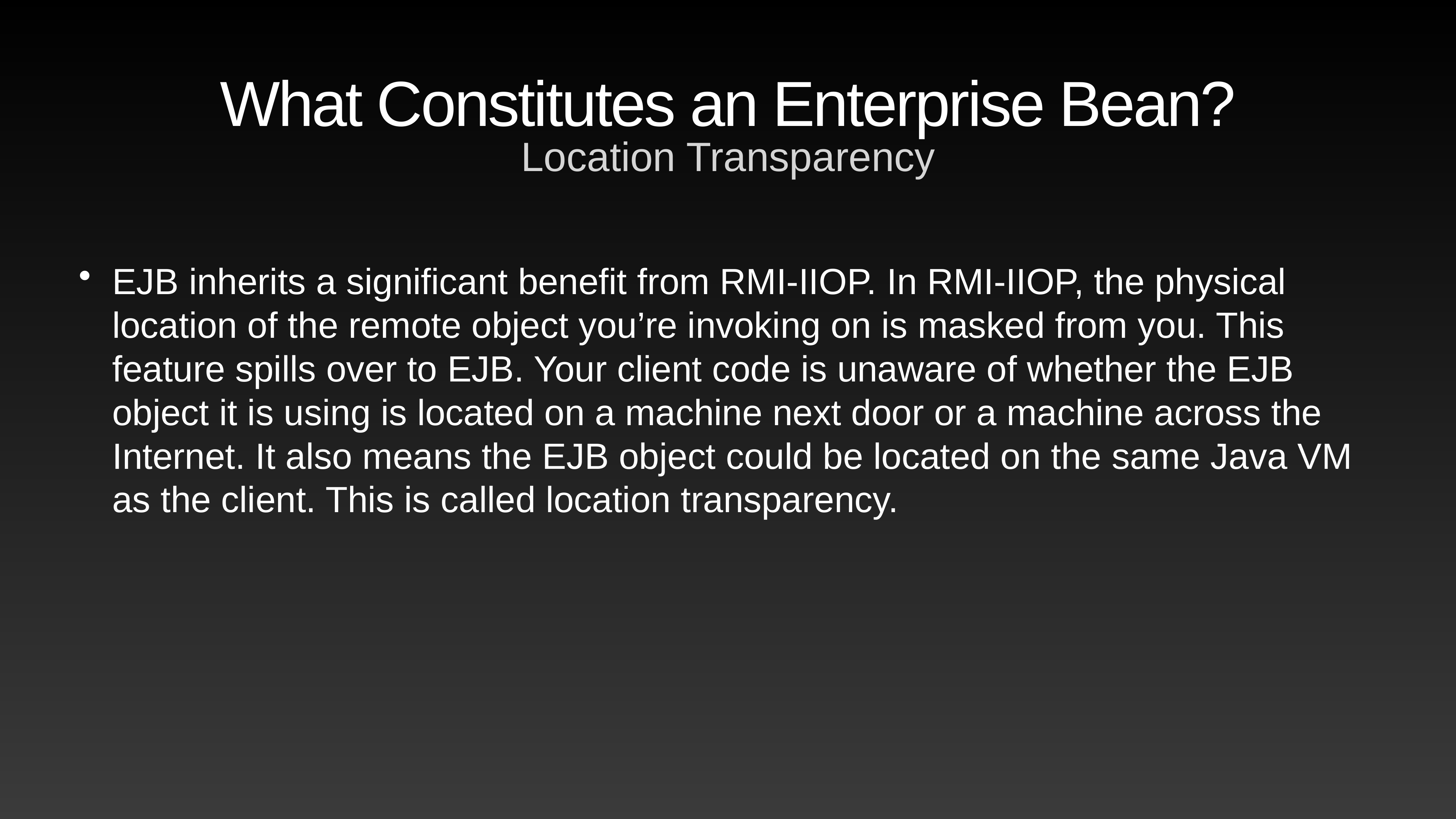

# What Constitutes an Enterprise Bean?
Location Transparency
EJB inherits a significant benefit from RMI-IIOP. In RMI-IIOP, the physical location of the remote object you’re invoking on is masked from you. This feature spills over to EJB. Your client code is unaware of whether the EJB object it is using is located on a machine next door or a machine across the Internet. It also means the EJB object could be located on the same Java VM as the client. This is called location transparency.